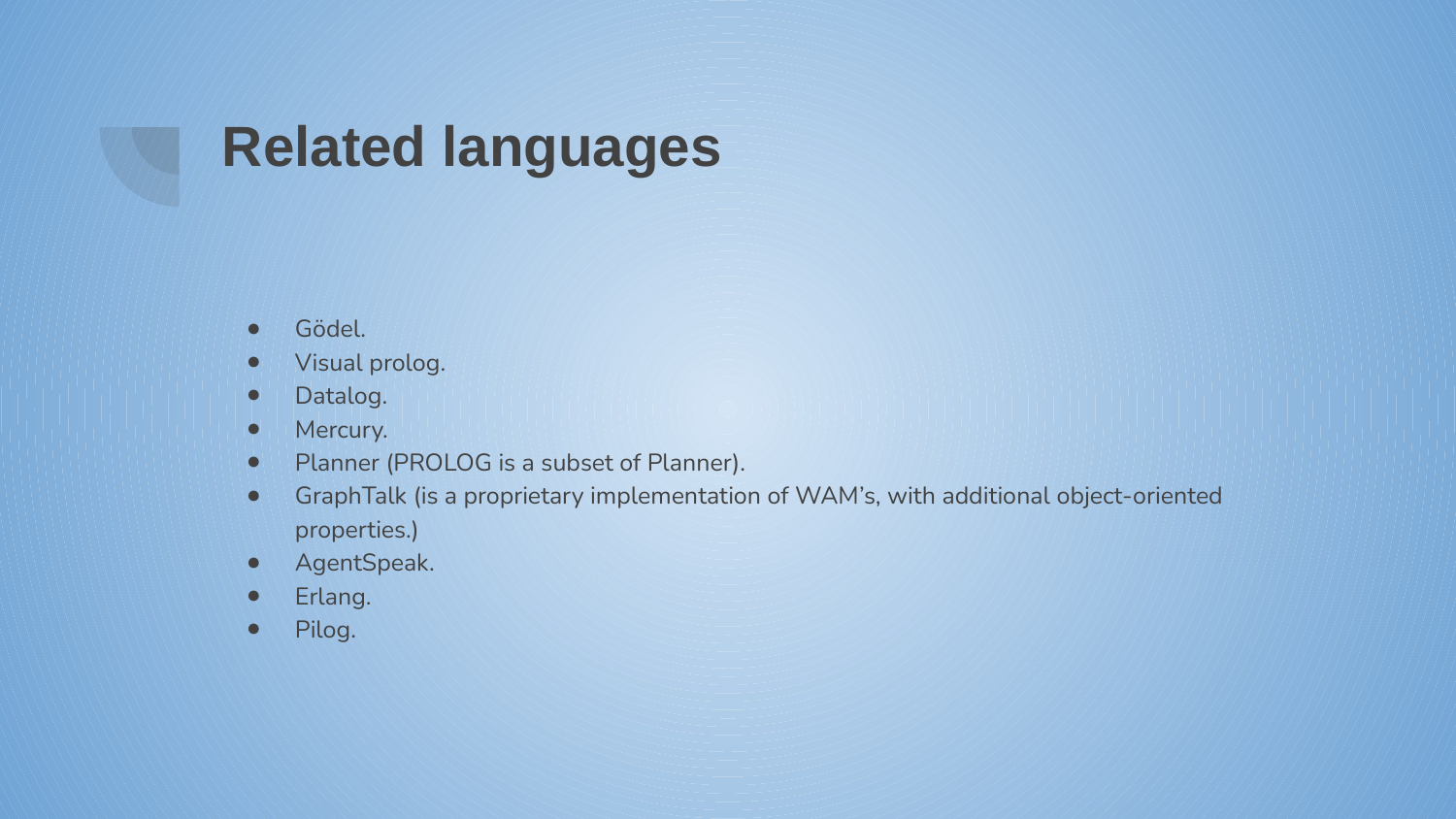

# Related languages
Gödel.
Visual prolog.
Datalog.
Mercury.
Planner (PROLOG is a subset of Planner).
GraphTalk (is a proprietary implementation of WAM’s, with additional object-oriented properties.)
AgentSpeak.
Erlang.
Pilog.